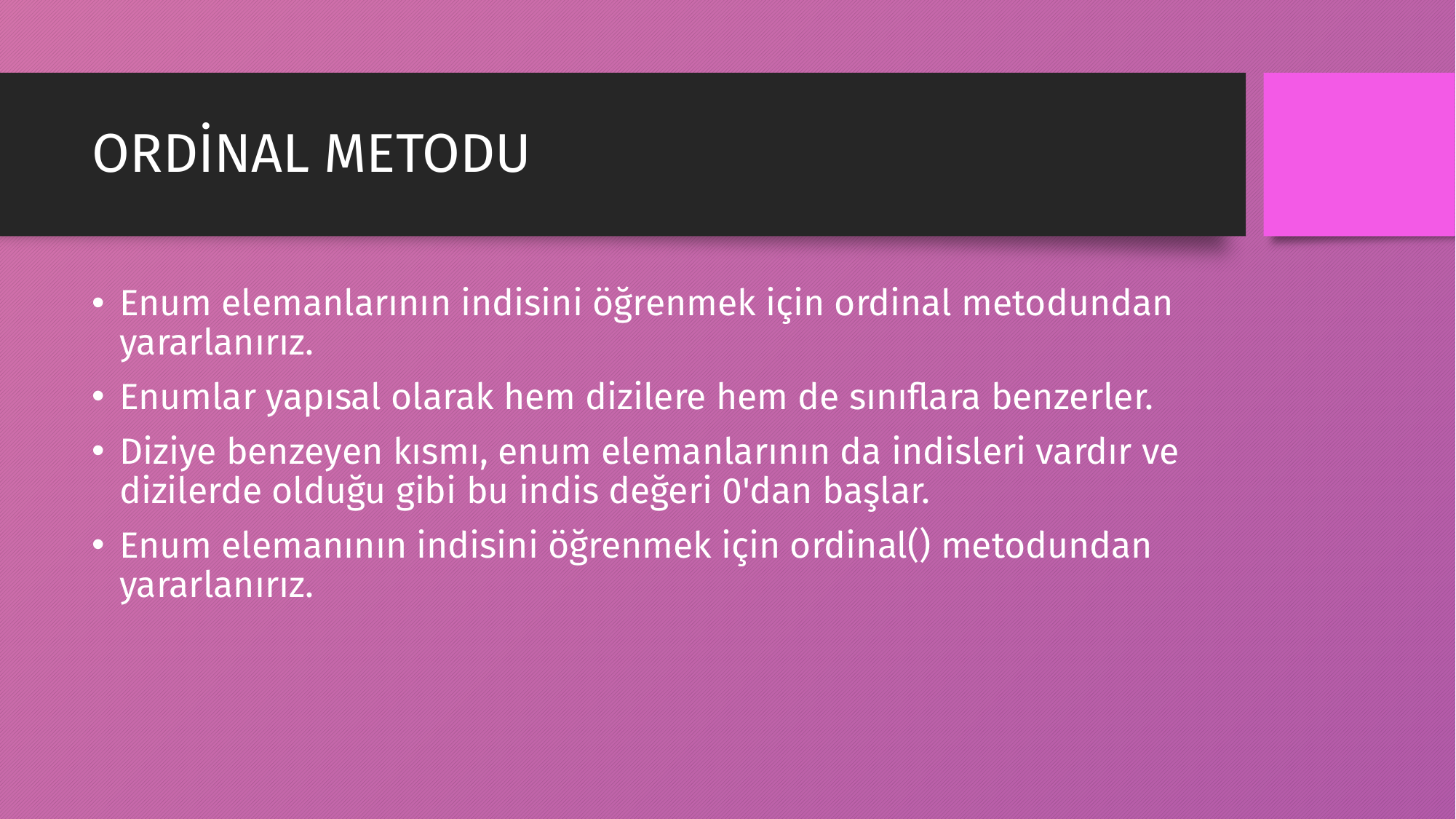

# ORDİNAL METODU
Enum elemanlarının indisini öğrenmek için ordinal metodundan yararlanırız.
Enumlar yapısal olarak hem dizilere hem de sınıflara benzerler.
Diziye benzeyen kısmı, enum elemanlarının da indisleri vardır ve dizilerde olduğu gibi bu indis değeri 0'dan başlar.
Enum elemanının indisini öğrenmek için ordinal() metodundan yararlanırız.